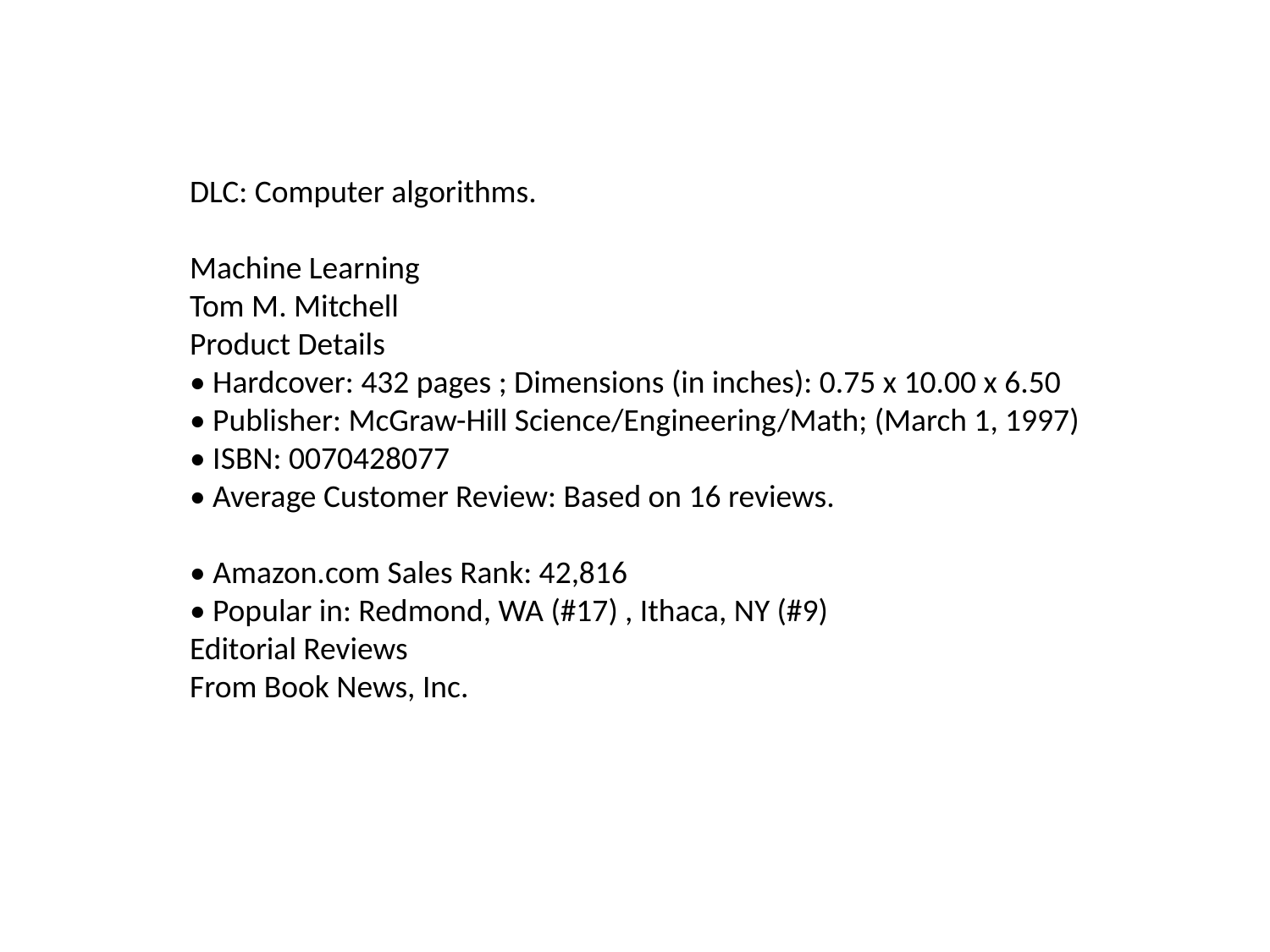

#

DLC: Computer algorithms.
Machine Learning
Tom M. Mitchell
Product Details
• Hardcover: 432 pages ; Dimensions (in inches): 0.75 x 10.00 x 6.50
• Publisher: McGraw-Hill Science/Engineering/Math; (March 1, 1997)
• ISBN: 0070428077
• Average Customer Review: Based on 16 reviews.
• Amazon.com Sales Rank: 42,816
• Popular in: Redmond, WA (#17) , Ithaca, NY (#9)
Editorial Reviews
From Book News, Inc.